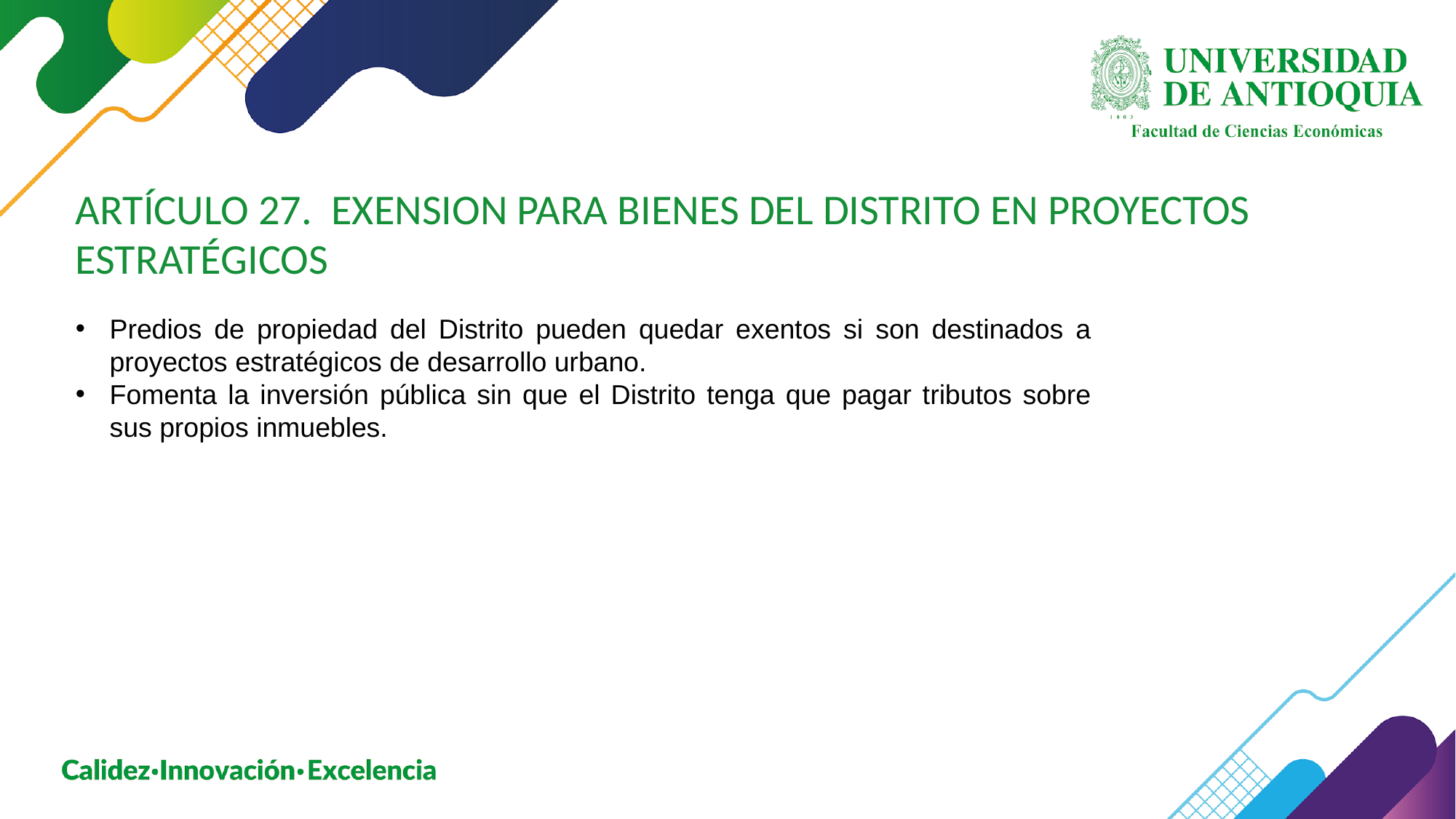

ARTÍCULO 27.  EXENSION PARA BIENES DEL DISTRITO EN PROYECTOS ESTRATÉGICOS
Predios de propiedad del Distrito pueden quedar exentos si son destinados a proyectos estratégicos de desarrollo urbano.
Fomenta la inversión pública sin que el Distrito tenga que pagar tributos sobre sus propios inmuebles.